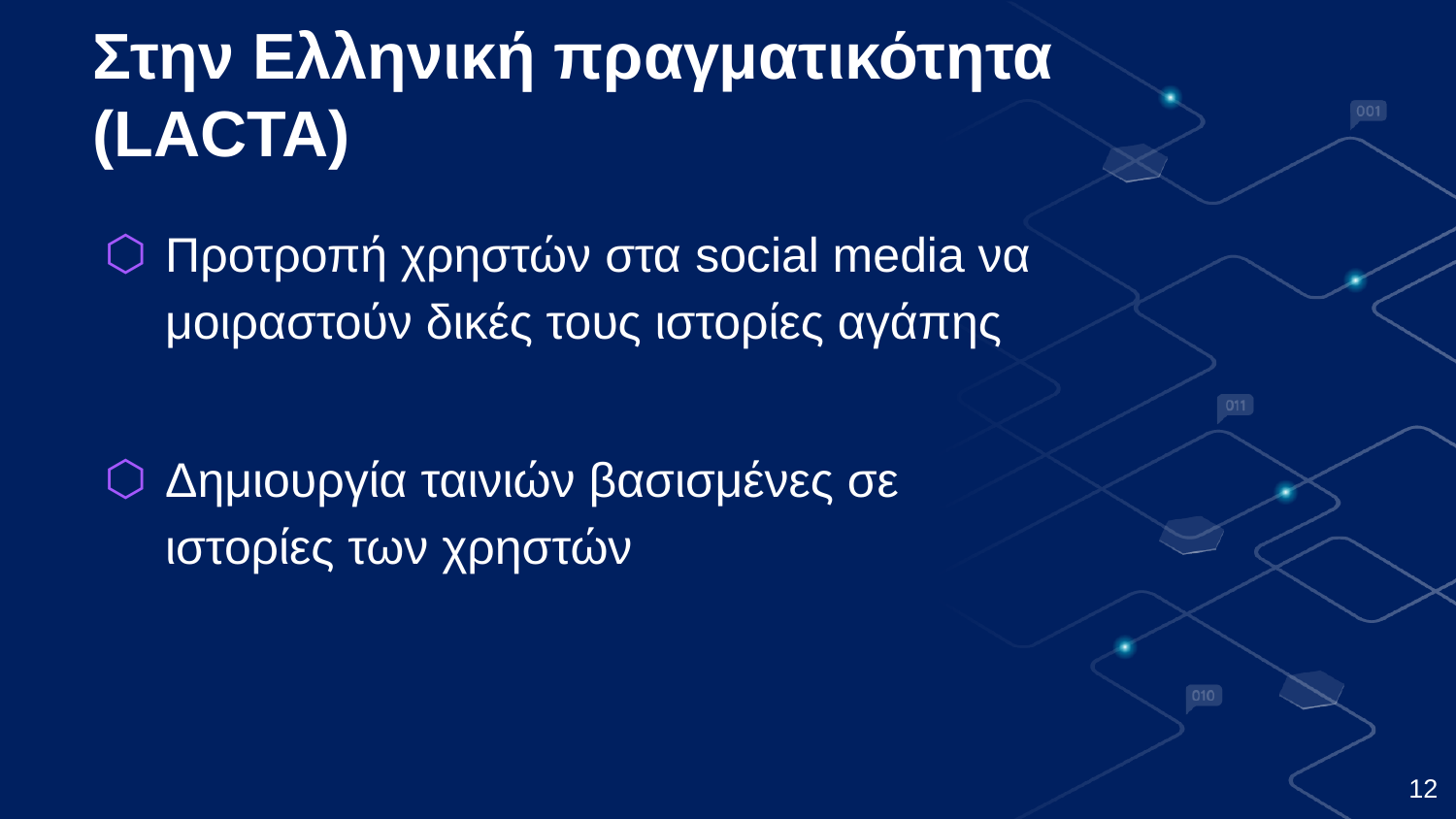

# Στην Ελληνική πραγματικότητα (LACTA)
Προτροπή χρηστών στα social media να μοιραστούν δικές τους ιστορίες αγάπης

Δημιουργία ταινιών βασισμένες σε ιστορίες των χρηστών

12